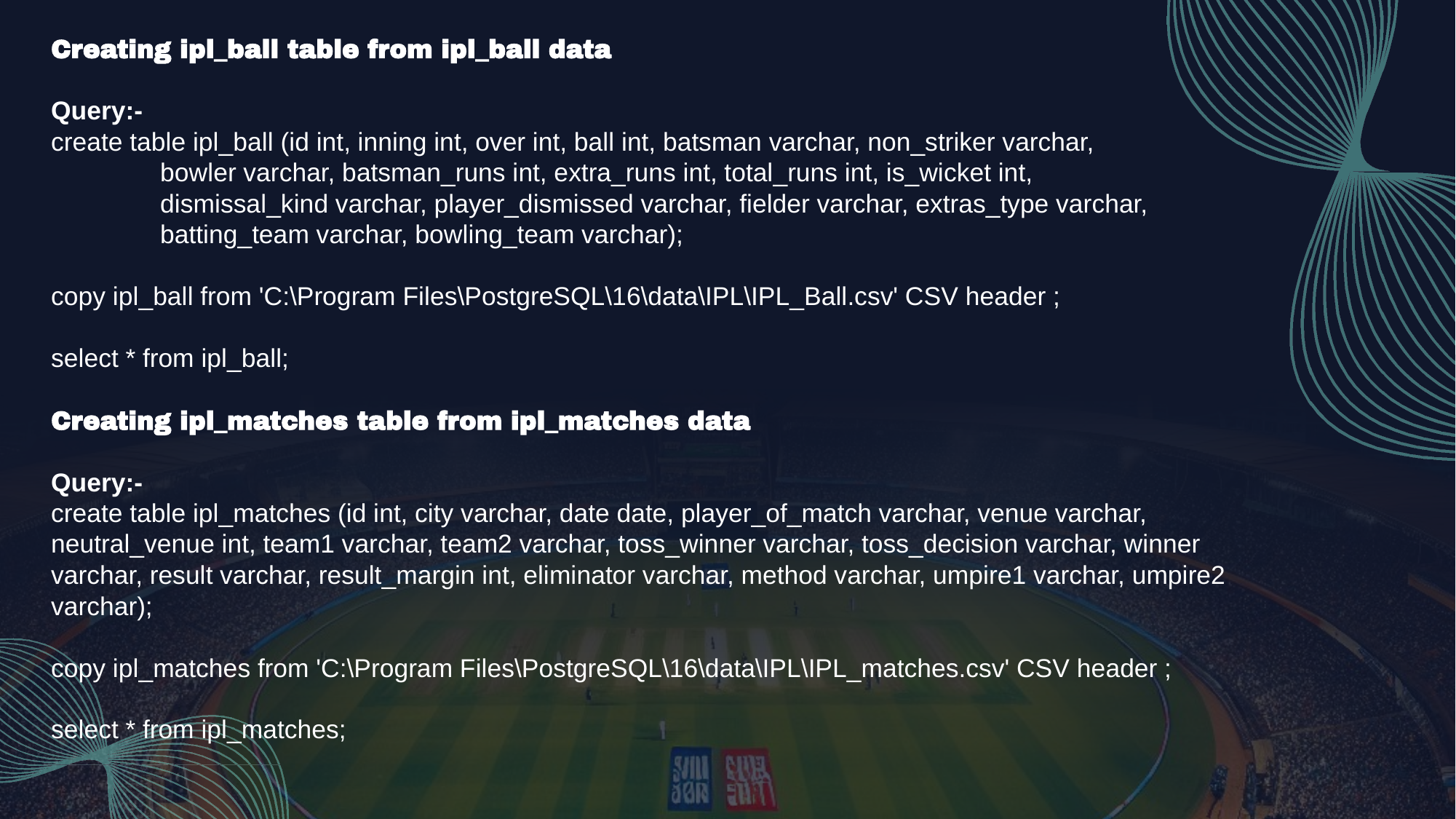

Creating ipl_ball table from ipl_ball data

Query:-
create table ipl_ball (id int, inning int, over int, ball int, batsman varchar, non_striker varchar,
	bowler varchar, batsman_runs int, extra_runs int, total_runs int, is_wicket int,
	dismissal_kind varchar, player_dismissed varchar, fielder varchar, extras_type varchar,
	batting_team varchar, bowling_team varchar);

copy ipl_ball from 'C:\Program Files\PostgreSQL\16\data\IPL\IPL_Ball.csv' CSV header ;

select * from ipl_ball;

Creating ipl_matches table from ipl_matches data

Query:-
create table ipl_matches (id int, city varchar, date date, player_of_match varchar, venue varchar, neutral_venue int, team1 varchar, team2 varchar, toss_winner varchar, toss_decision varchar, winner varchar, result varchar, result_margin int, eliminator varchar, method varchar, umpire1 varchar, umpire2 varchar);

copy ipl_matches from 'C:\Program Files\PostgreSQL\16\data\IPL\IPL_matches.csv' CSV header ;

select * from ipl_matches;